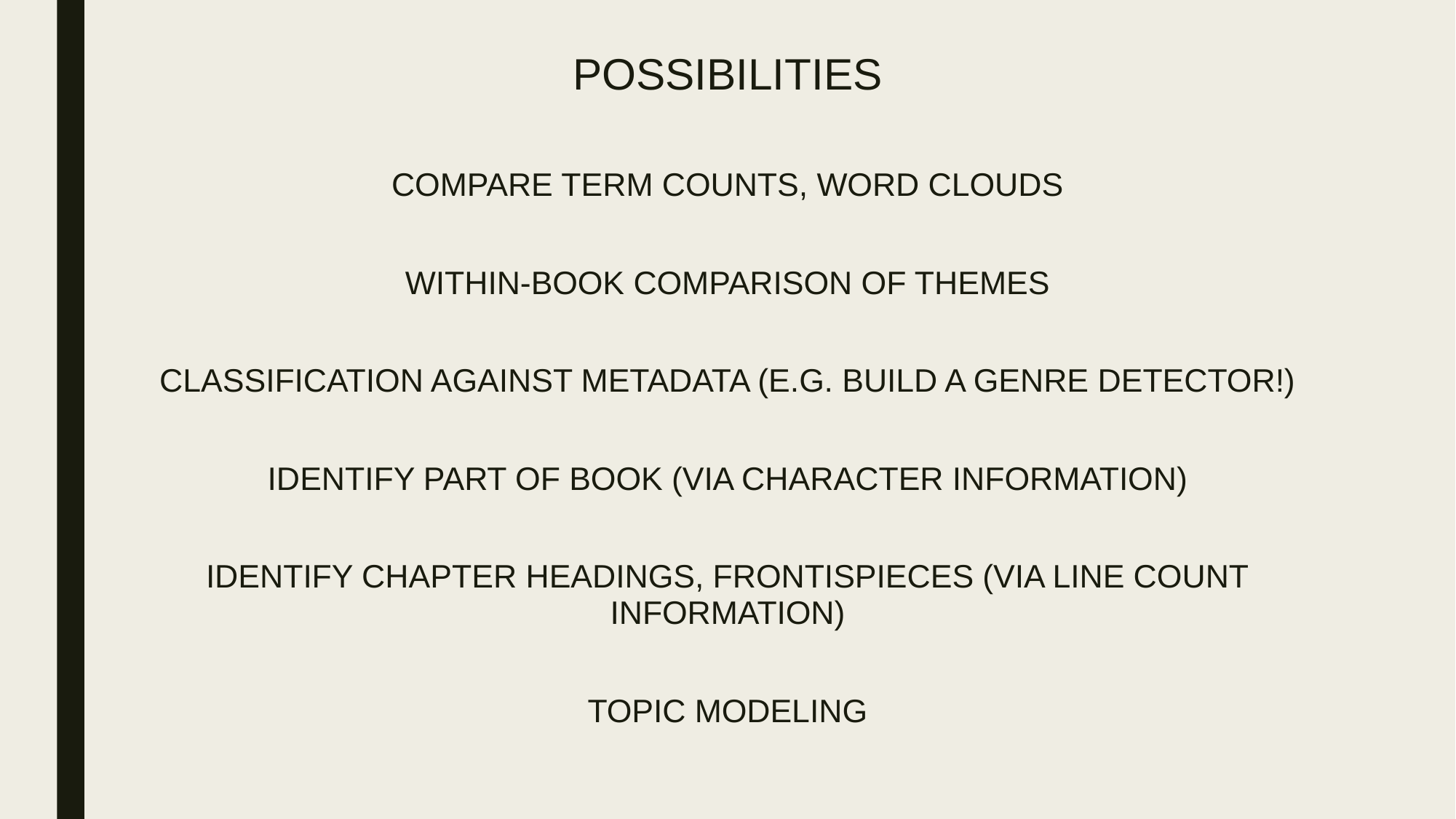

POSSIBILITIES

COMPARE TERM COUNTS, WORD CLOUDS

WITHIN-BOOK COMPARISON OF THEMES

CLASSIFICATION AGAINST METADATA (E.G. BUILD A GENRE DETECTOR!)

IDENTIFY PART OF BOOK (VIA CHARACTER INFORMATION)

IDENTIFY CHAPTER HEADINGS, FRONTISPIECES (VIA LINE COUNT INFORMATION)

TOPIC MODELING